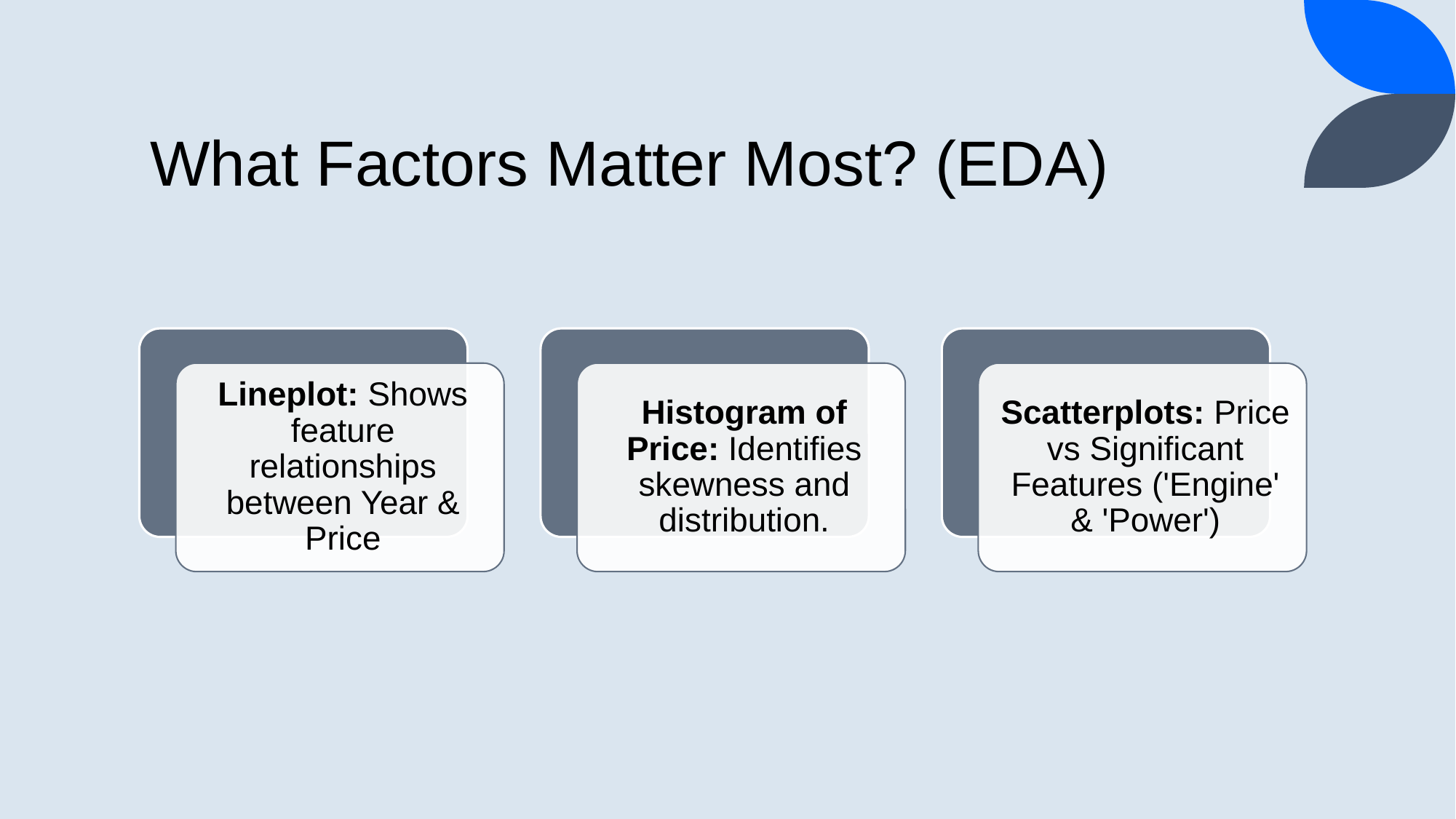

# What Factors Matter Most? (EDA)
Lineplot: Shows feature relationships between Year & Price
Histogram of Price: Identifies skewness and distribution.
Scatterplots: Price vs Significant Features ('Engine' & 'Power')